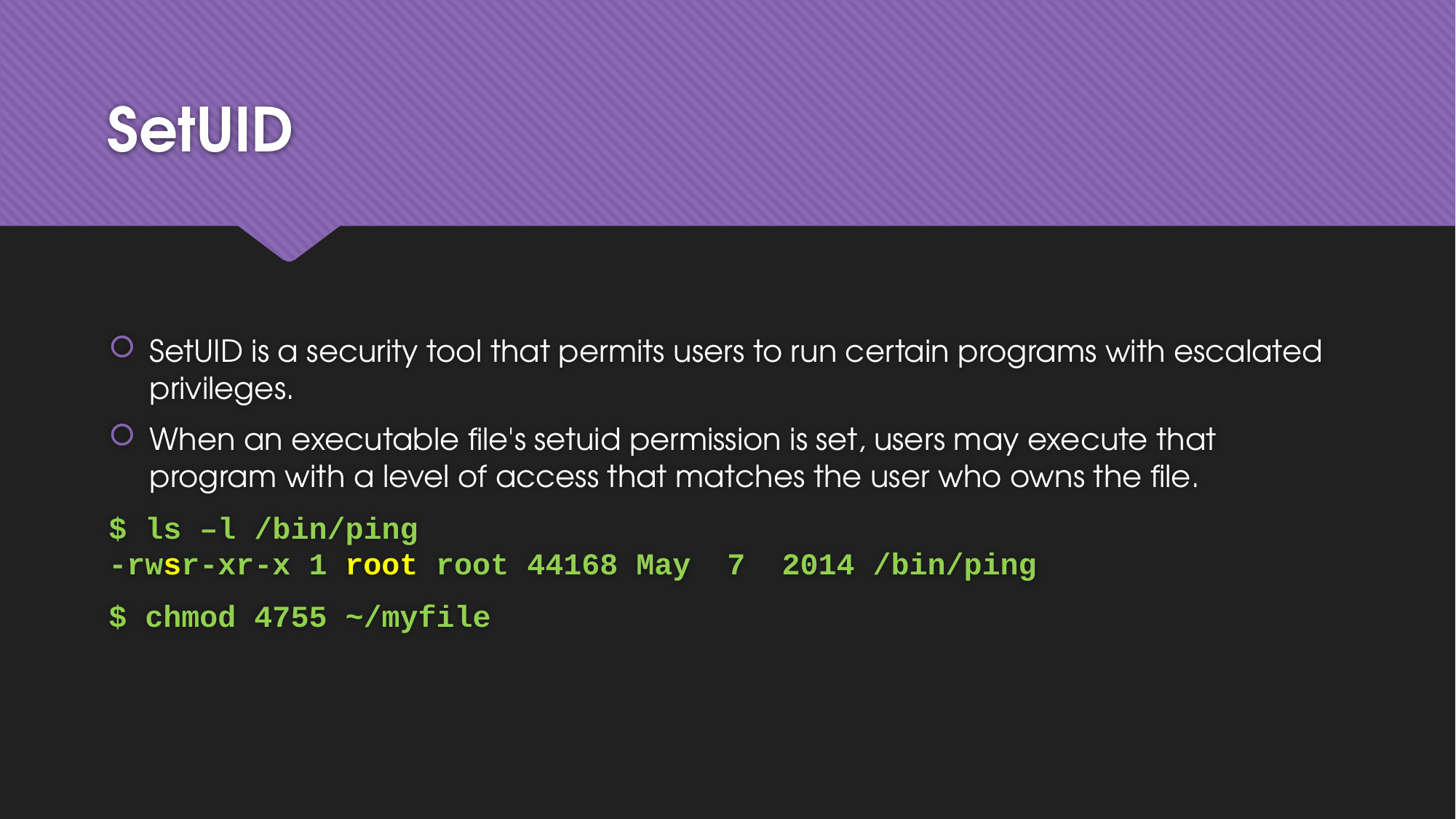

# SetUID
SetUID is a security tool that permits users to run certain programs with escalated privileges.
When an executable file's setuid permission is set, users may execute that program with a level of access that matches the user who owns the file.
$ ls –l /bin/ping
-rwsr-xr-x 1 root root 44168 May  7  2014 /bin/ping
$ chmod 4755 ~/myfile